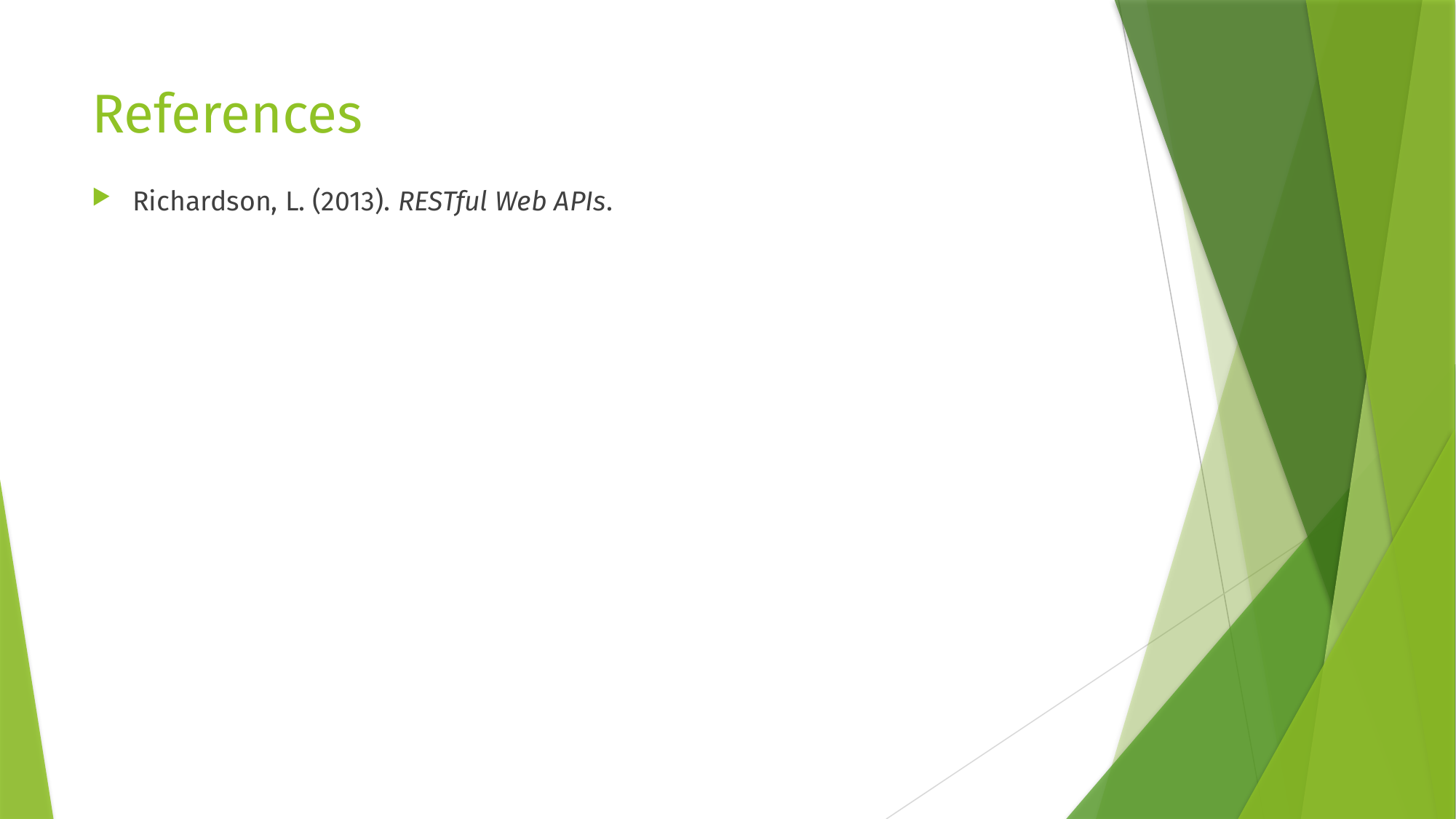

# References
Richardson, L. (2013). RESTful Web APIs.